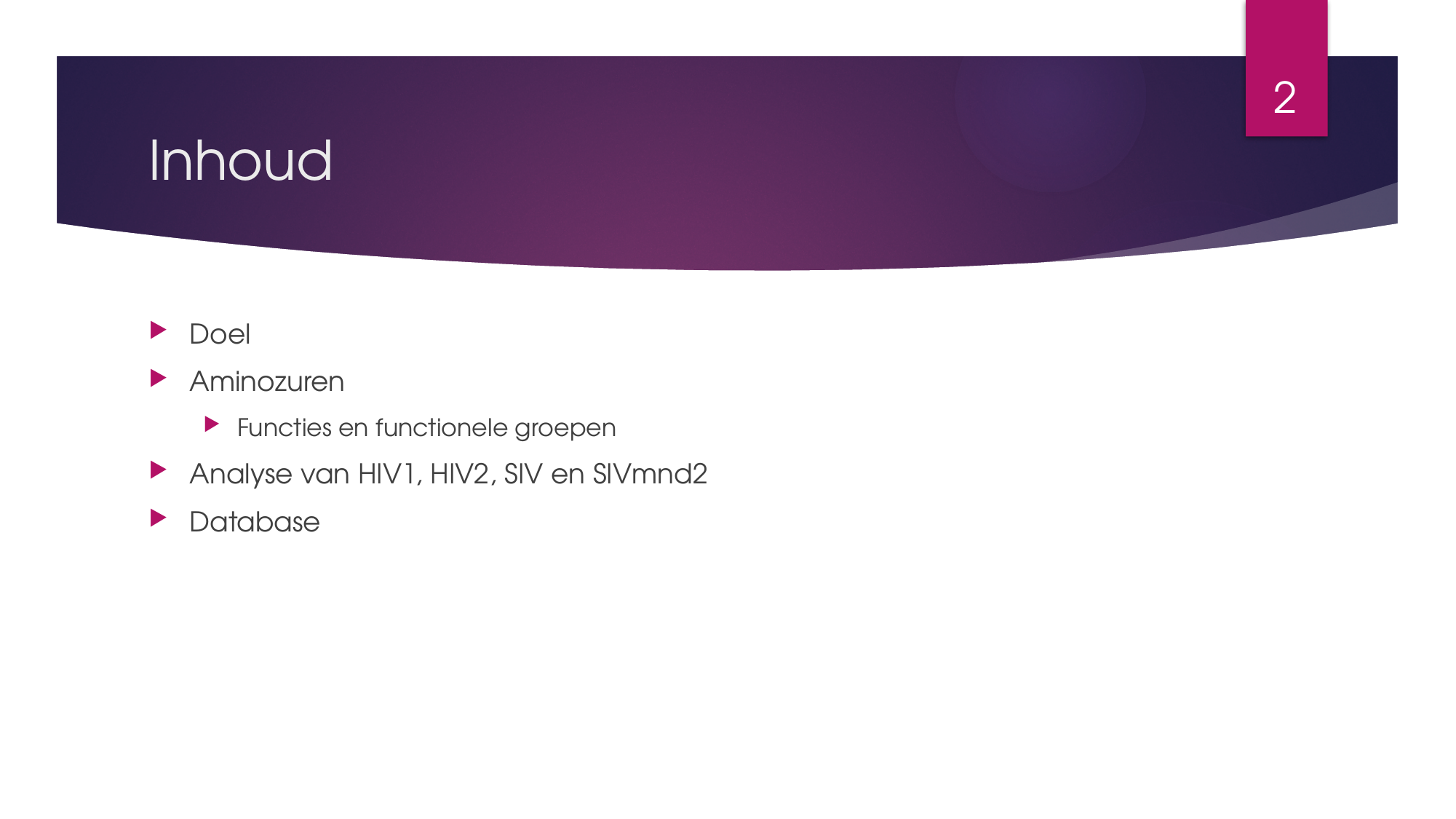

2
# Inhoud
Doel
Aminozuren
Functies en functionele groepen
Analyse van HIV1, HIV2, SIV en SIVmnd2
Database